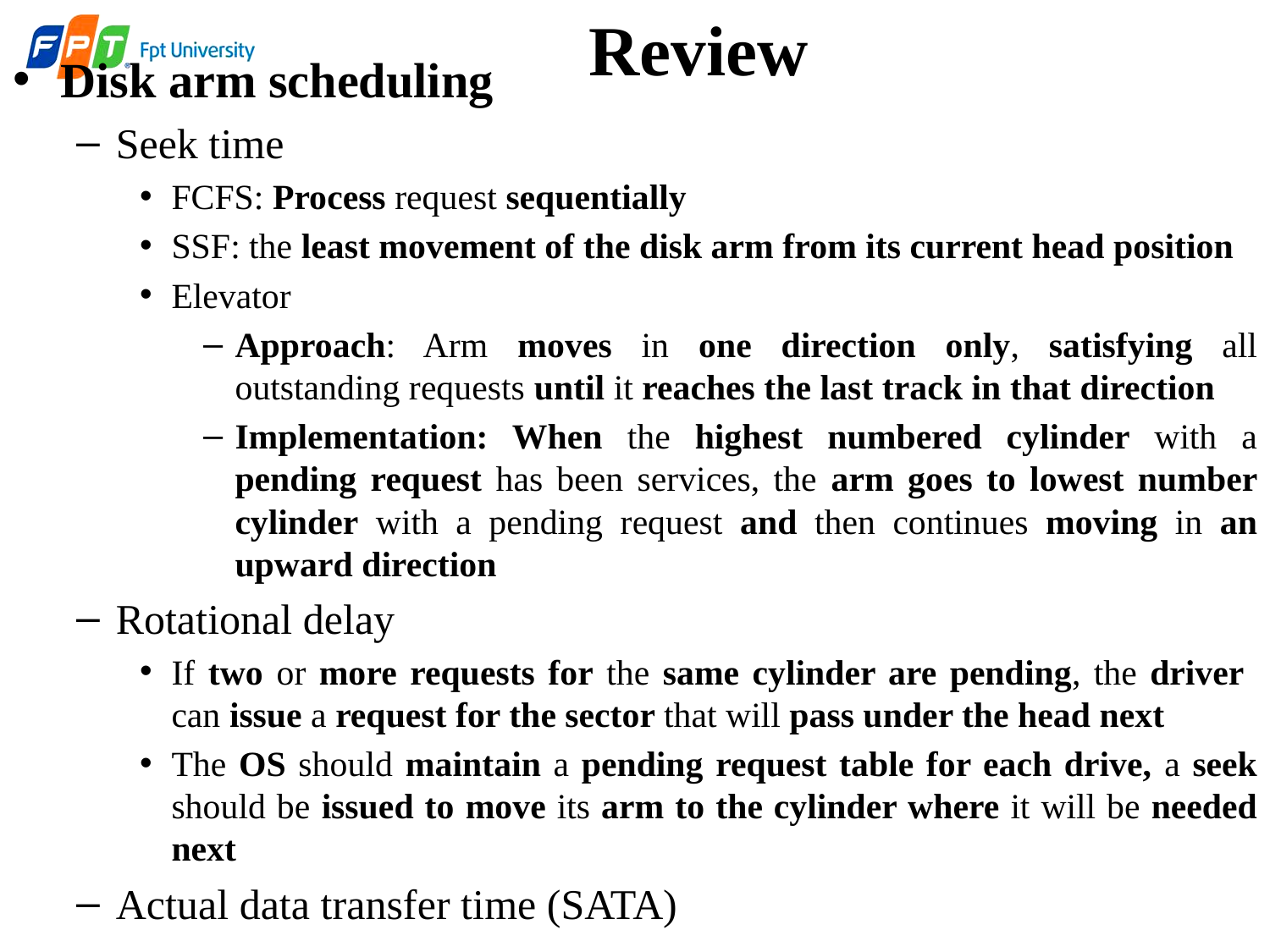

# Review
Disk arm scheduling
Seek time
FCFS: Process request sequentially
SSF: the least movement of the disk arm from its current head position
Elevator
Approach: Arm moves in one direction only, satisfying all outstanding requests until it reaches the last track in that direction
Implementation: When the highest numbered cylinder with a pending request has been services, the arm goes to lowest number cylinder with a pending request and then continues moving in an upward direction
Rotational delay
If two or more requests for the same cylinder are pending, the driver  can issue a request for the sector that will pass under the head next
The OS should maintain a pending request table for each drive, a seek should be issued to move its arm to the cylinder where it will be needed next
Actual data transfer time (SATA)